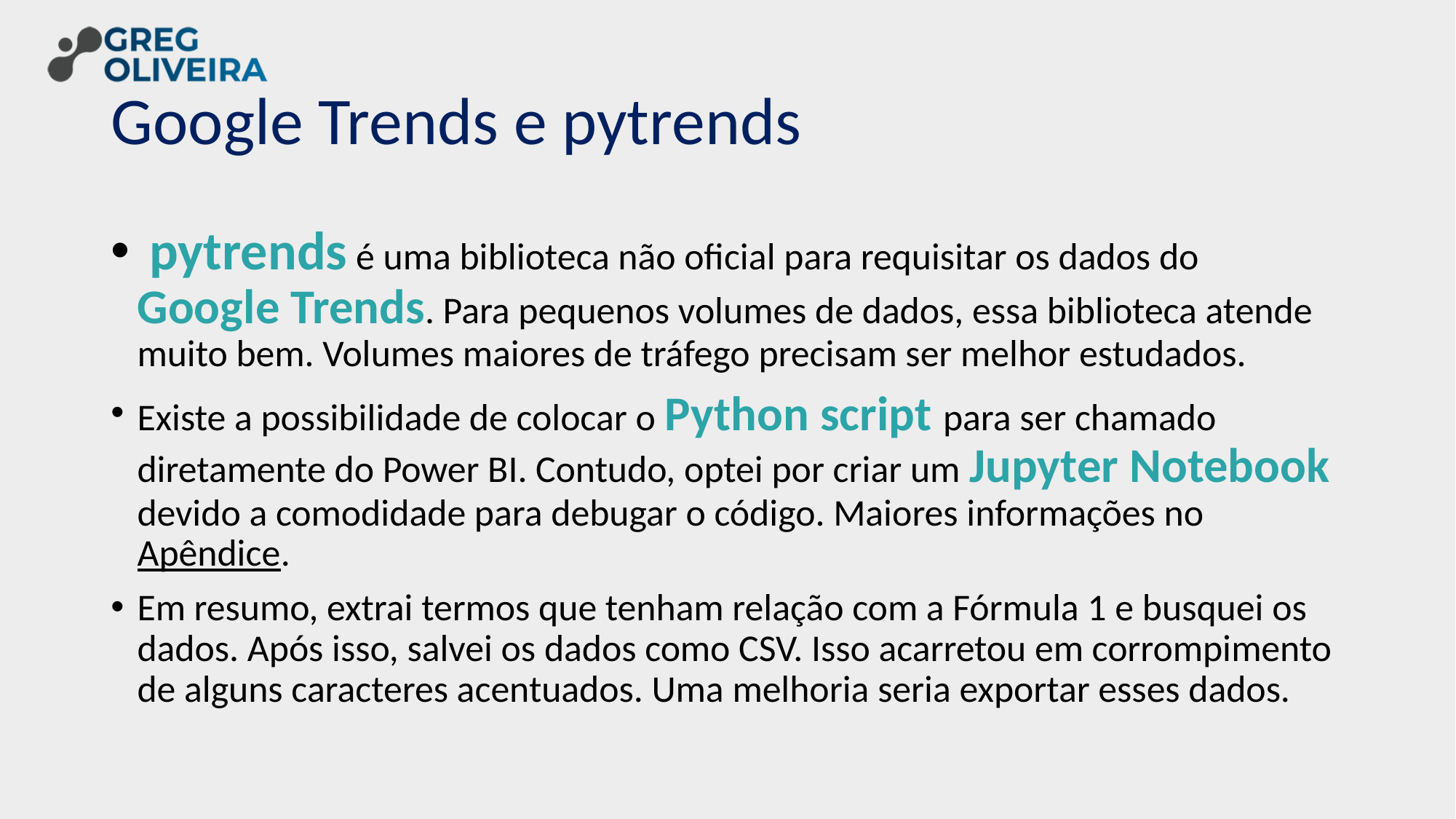

# Google Trends e pytrends
 pytrends é uma biblioteca não oficial para requisitar os dados do Google Trends. Para pequenos volumes de dados, essa biblioteca atende muito bem. Volumes maiores de tráfego precisam ser melhor estudados.
Existe a possibilidade de colocar o Python script para ser chamado diretamente do Power BI. Contudo, optei por criar um Jupyter Notebook devido a comodidade para debugar o código. Maiores informações no Apêndice.
Em resumo, extrai termos que tenham relação com a Fórmula 1 e busquei os dados. Após isso, salvei os dados como CSV. Isso acarretou em corrompimento de alguns caracteres acentuados. Uma melhoria seria exportar esses dados.